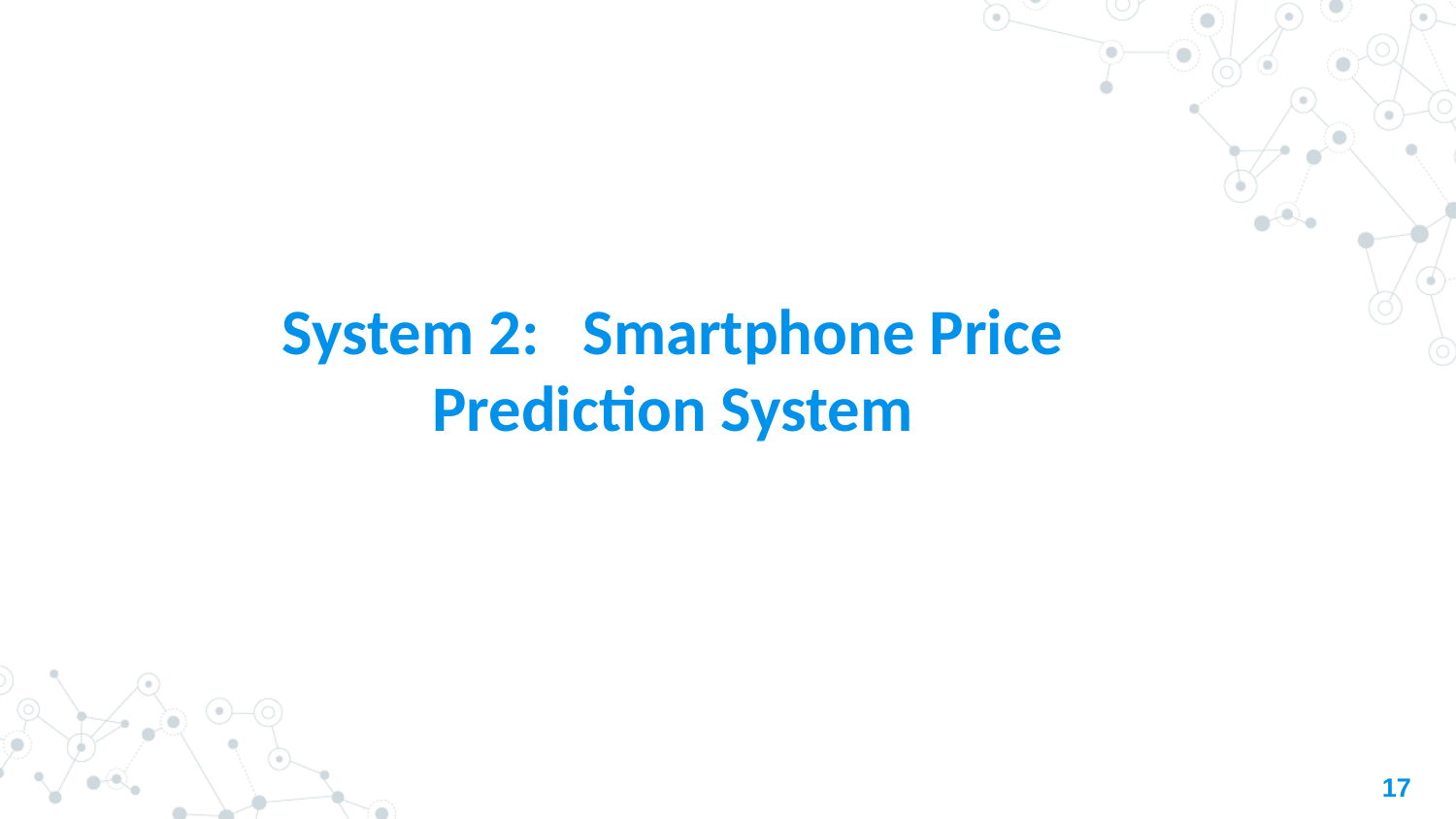

System 2:   Smartphone Price Prediction System
17